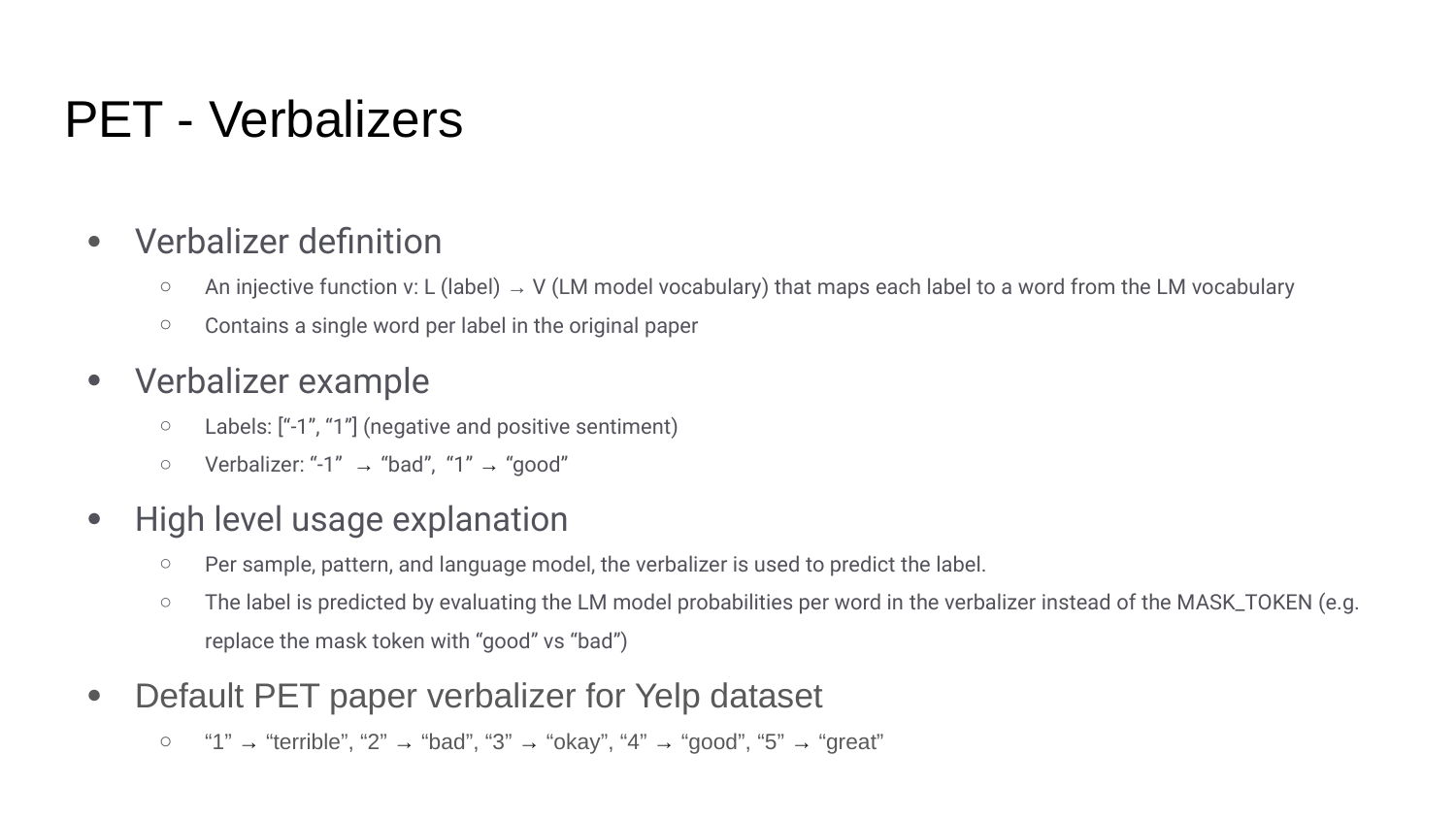

# PET - Verbalizers
Verbalizer definition
An injective function v: L (label) → V (LM model vocabulary) that maps each label to a word from the LM vocabulary
Contains a single word per label in the original paper
Verbalizer example
Labels: [“-1”, “1”] (negative and positive sentiment)
Verbalizer: “-1”  → “bad”,  “1” → “good”
High level usage explanation
Per sample, pattern, and language model, the verbalizer is used to predict the label.
The label is predicted by evaluating the LM model probabilities per word in the verbalizer instead of the MASK_TOKEN (e.g. replace the mask token with “good” vs “bad”)
Default PET paper verbalizer for Yelp dataset
“1” → “terrible”, “2” → “bad”, “3” → “okay”, “4” → “good”, “5” → “great”